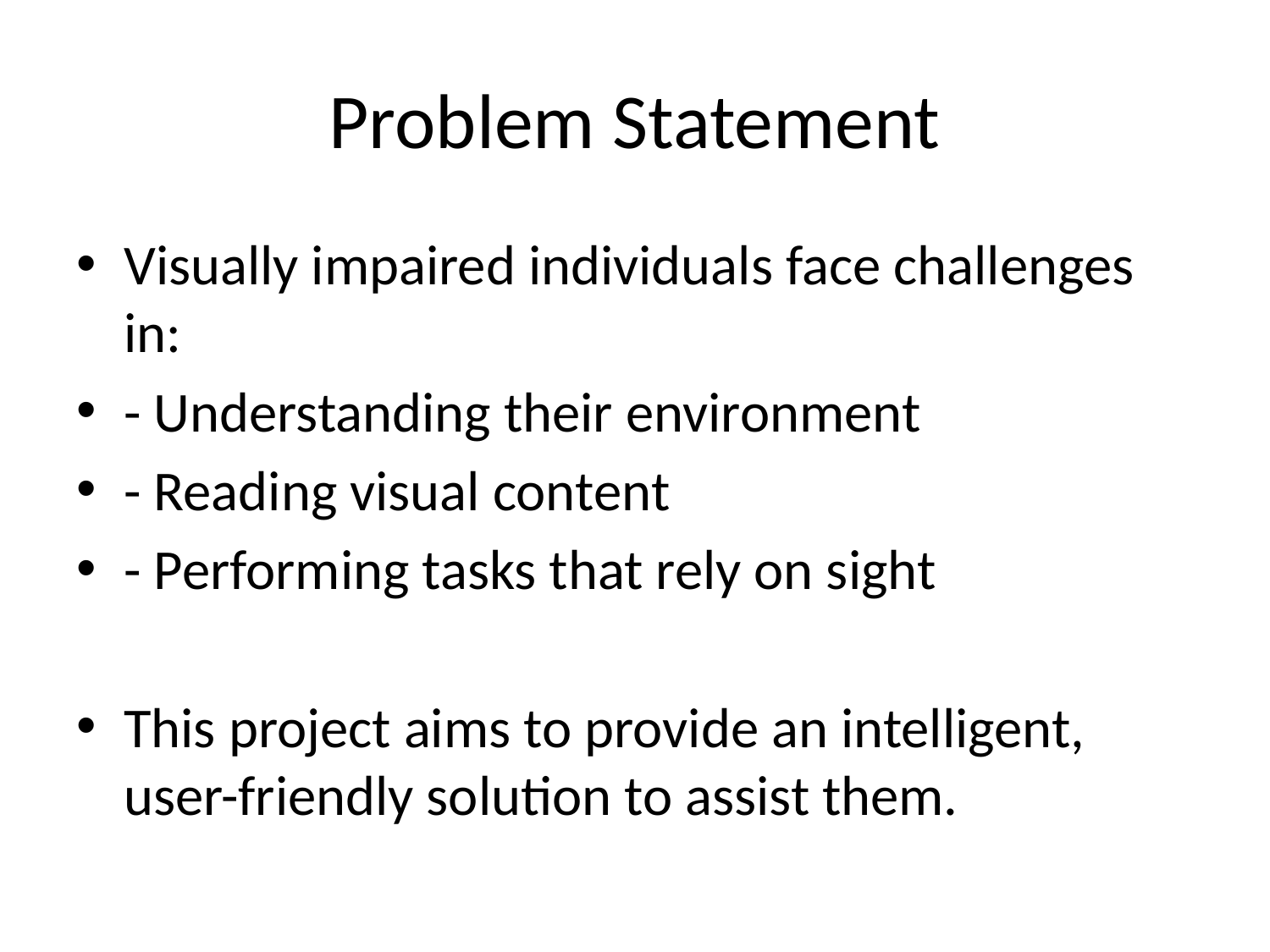

# Problem Statement
Visually impaired individuals face challenges in:
- Understanding their environment
- Reading visual content
- Performing tasks that rely on sight

This project aims to provide an intelligent, user-friendly solution to assist them.